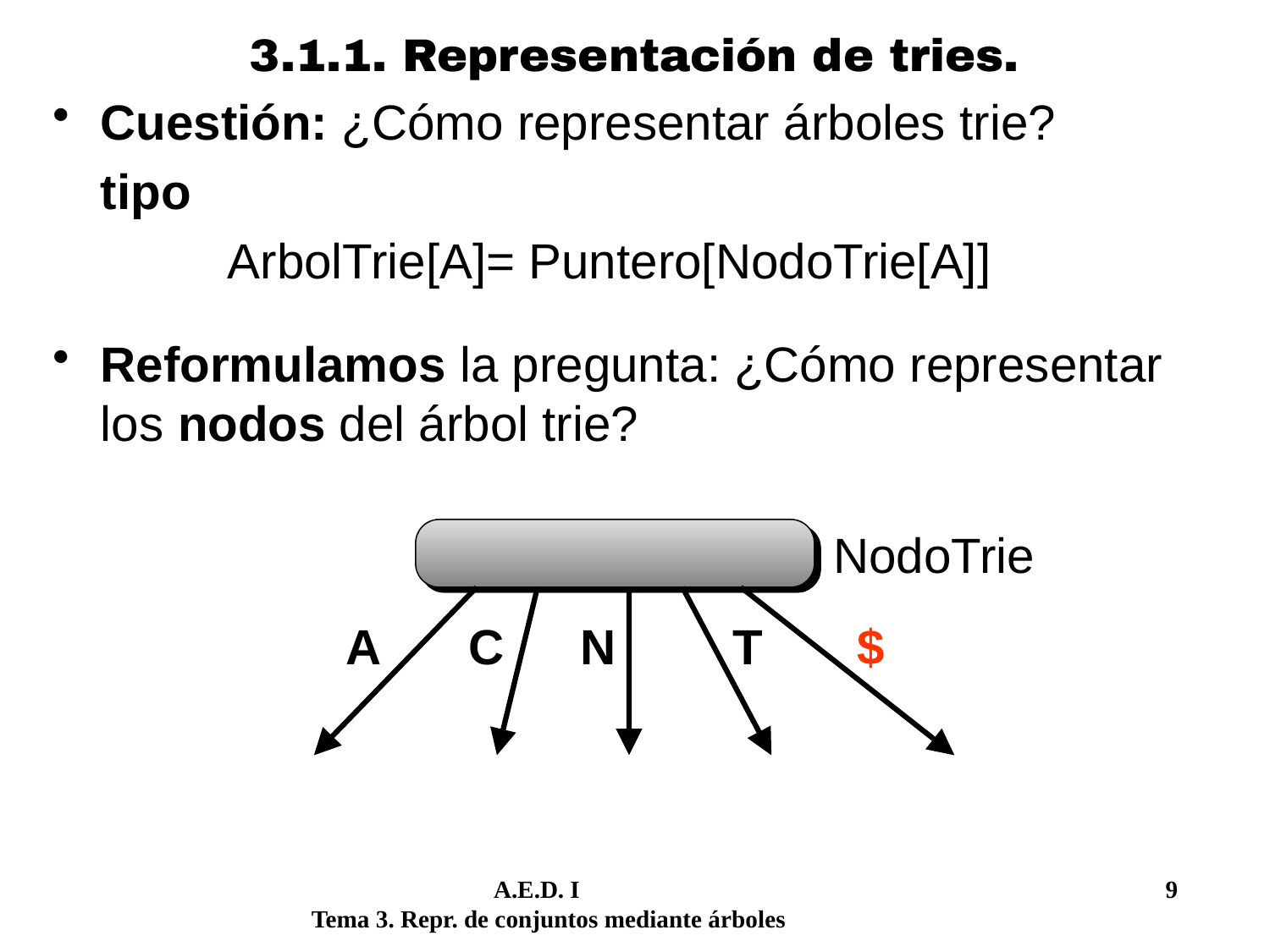

# 3.1.1. Representación de tries.
Cuestión: ¿Cómo representar árboles trie?
	tipo
		ArbolTrie[A]= Puntero[NodoTrie[A]]

Reformulamos la pregunta: ¿Cómo representar los nodos del árbol trie?
NodoTrie

A
C
N
T
$
	         A.E.D. I			      	               9
Tema 3. Repr. de conjuntos mediante árboles